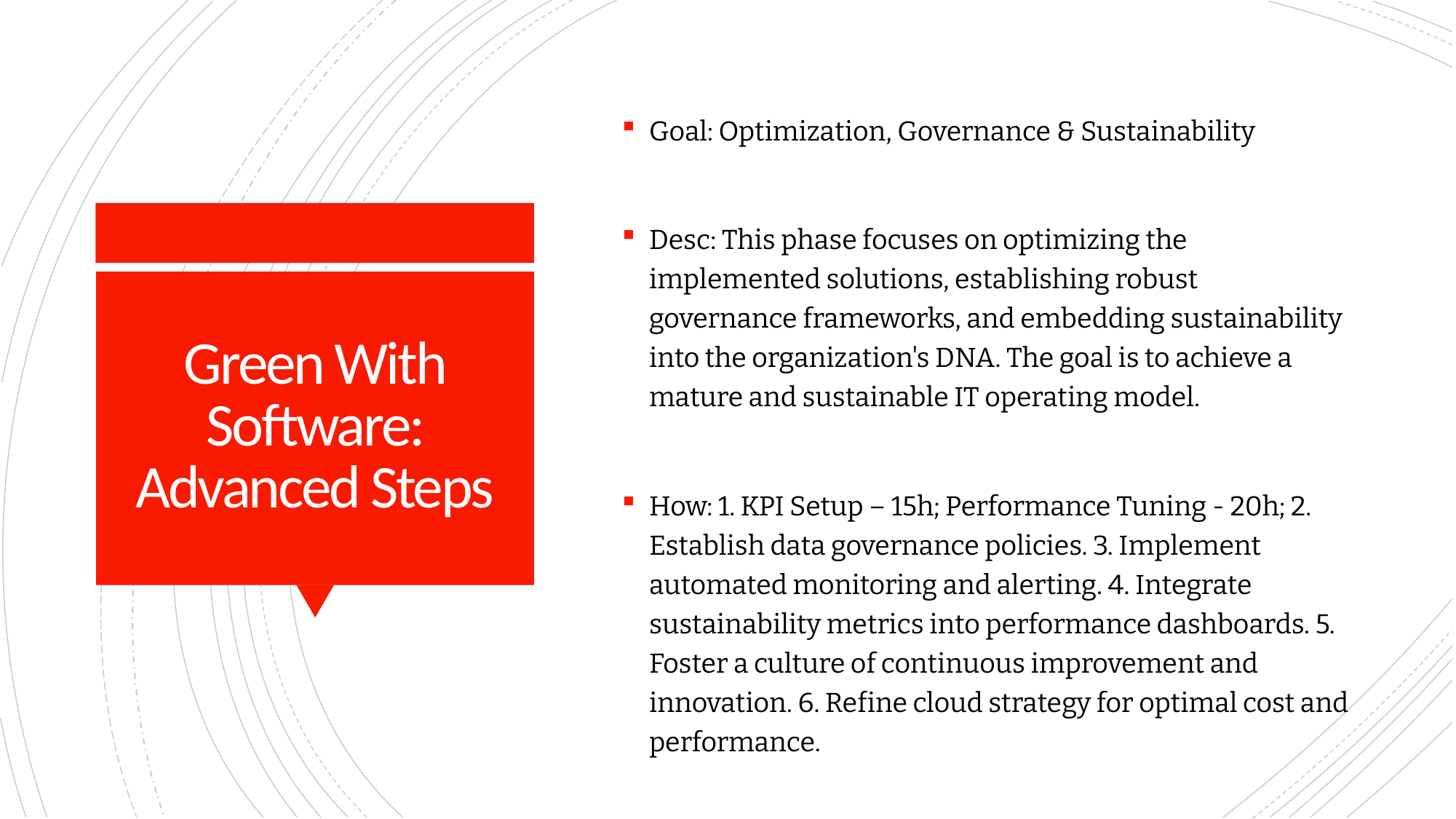

Goal: Optimization, Governance & Sustainability

Desc: This phase focuses on optimizing the implemented solutions, establishing robust governance frameworks, and embedding sustainability into the organization's DNA. The goal is to achieve a mature and sustainable IT operating model.

How: 1. KPI Setup – 15h; Performance Tuning - 20h; 2. Establish data governance policies. 3. Implement automated monitoring and alerting. 4. Integrate sustainability metrics into performance dashboards. 5. Foster a culture of continuous improvement and innovation. 6. Refine cloud strategy for optimal cost and performance.

Who: Security Engineer, Data Scientist, Sustainability Officer, IT Architect
Tools: Snort, Security Onion, Cisco Firepower, Palo Alto Networks Prisma Cloud, IdeaStream, Spigit, InnovationCloud, Ideanote, OpenProject, GreenProject, EcoWebDesk, Enablon
# Green With Software: Advanced Steps